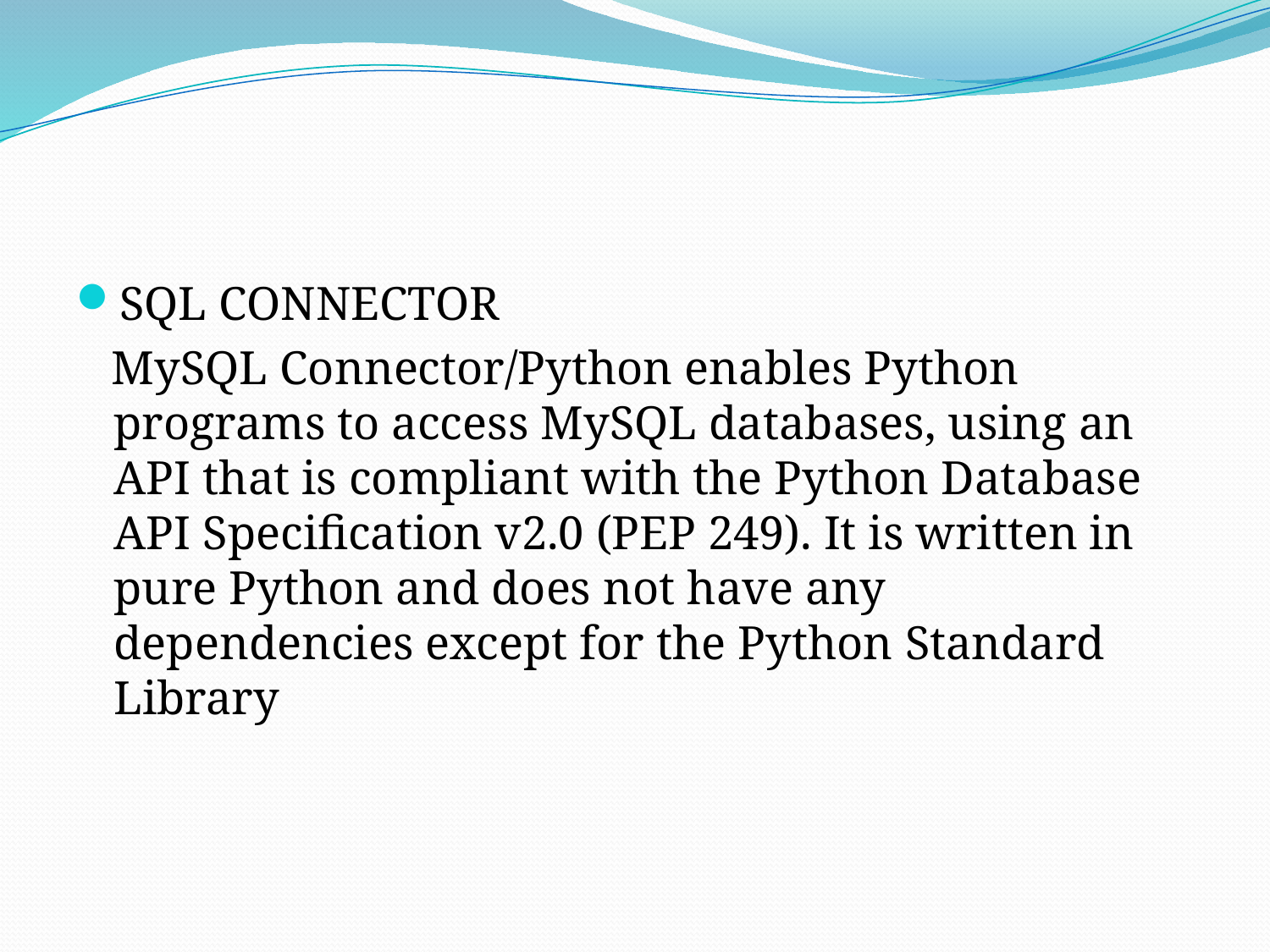

#
SQL CONNECTOR
   MySQL Connector/Python enables Python programs to access MySQL databases, using an API that is compliant with the Python Database API Specification v2.0 (PEP 249). It is written in pure Python and does not have any dependencies except for the Python Standard Library